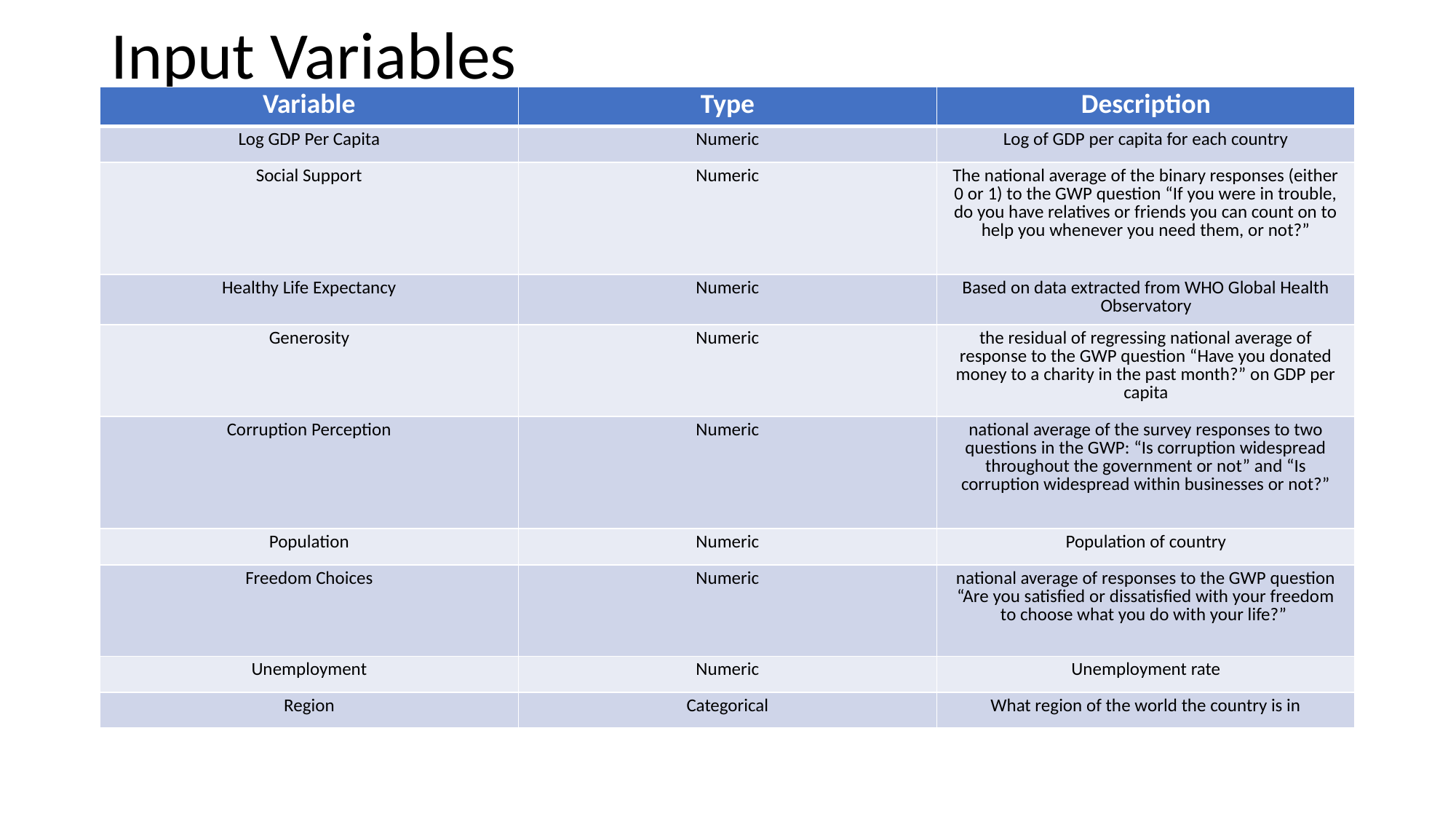

# Input Variables
| Variable | Type | Description |
| --- | --- | --- |
| Log GDP Per Capita | Numeric | Log of GDP per capita for each country |
| Social Support | Numeric | The national average of the binary responses (either 0 or 1) to the GWP question “If you were in trouble, do you have relatives or friends you can count on to help you whenever you need them, or not?” |
| Healthy Life Expectancy | Numeric | Based on data extracted from WHO Global Health Observatory |
| Generosity | Numeric | the residual of regressing national average of response to the GWP question “Have you donated money to a charity in the past month?” on GDP per capita |
| Corruption Perception | Numeric | national average of the survey responses to two questions in the GWP: “Is corruption widespread throughout the government or not” and “Is corruption widespread within businesses or not?” |
| Population | Numeric | Population of country |
| Freedom Choices | Numeric | national average of responses to the GWP question “Are you satisfied or dissatisfied with your freedom to choose what you do with your life?” |
| Unemployment | Numeric | Unemployment rate |
| Region | Categorical | What region of the world the country is in |